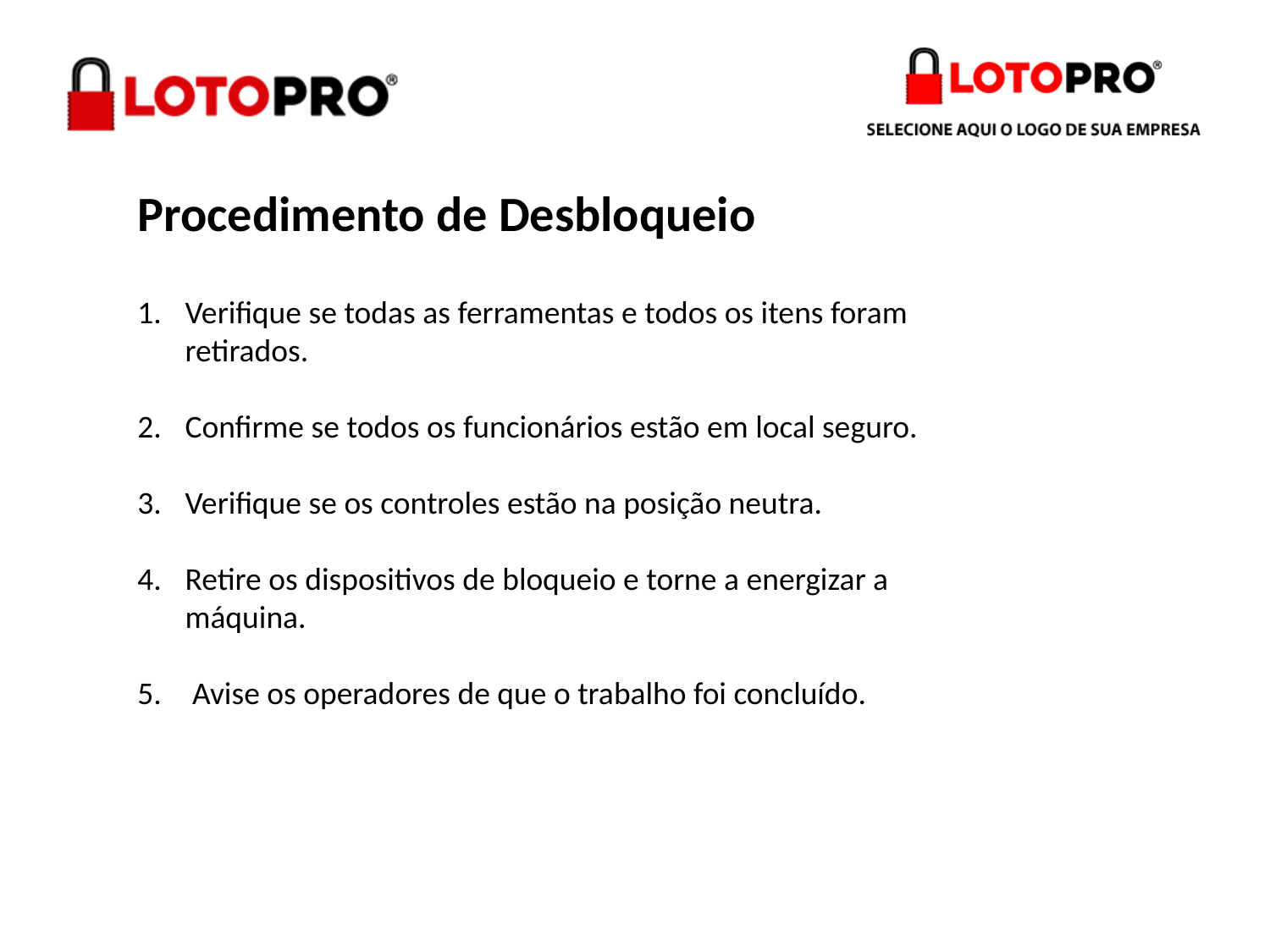

Procedimento de Desbloqueio
Verifique se todas as ferramentas e todos os itens foram retirados.

Confirme se todos os funcionários estão em local seguro.

Verifique se os controles estão na posição neutra.

Retire os dispositivos de bloqueio e torne a energizar a máquina.

 Avise os operadores de que o trabalho foi concluído.